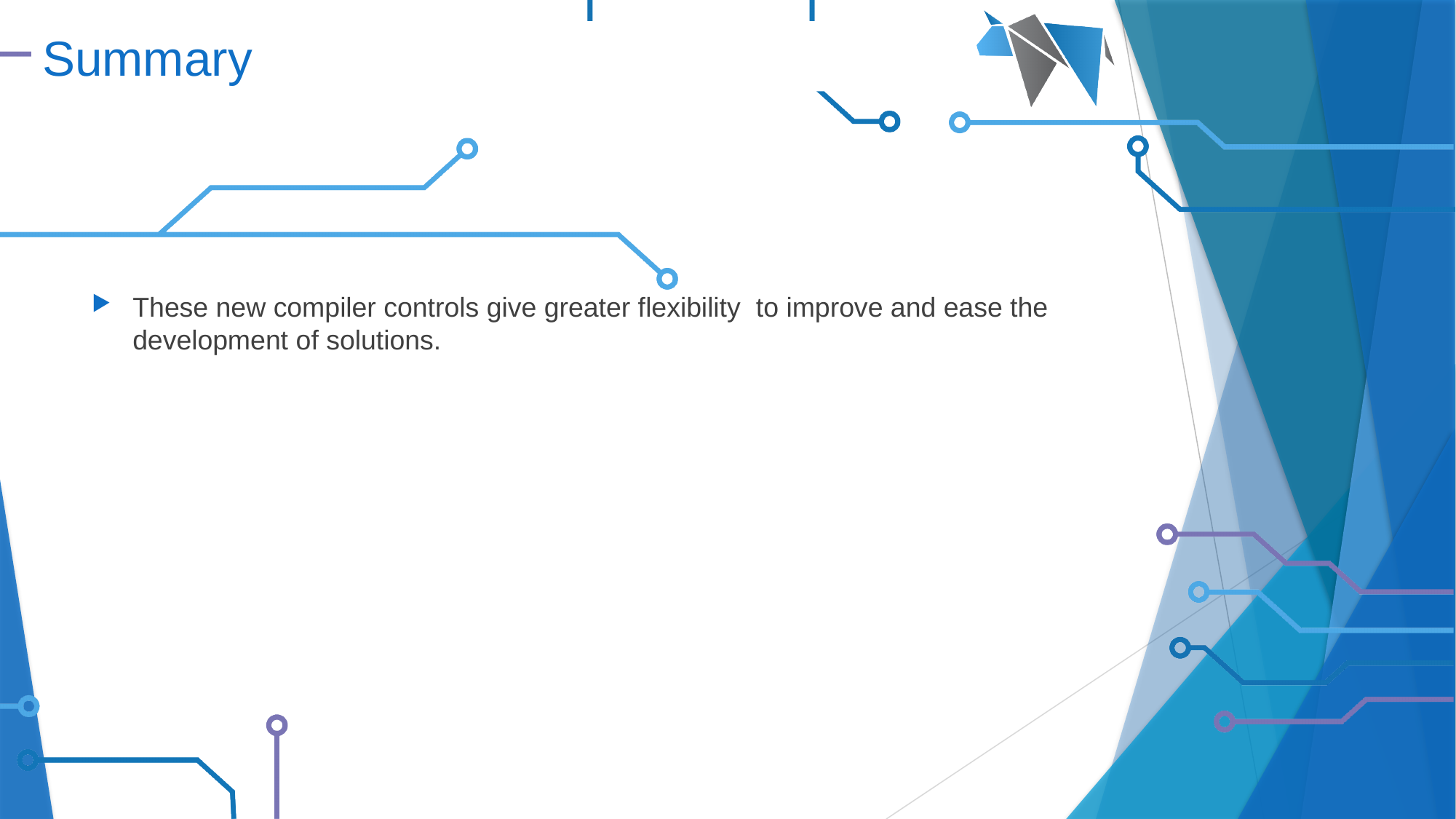

# Summary
These new compiler controls give greater flexibility  to improve and ease the development of solutions.